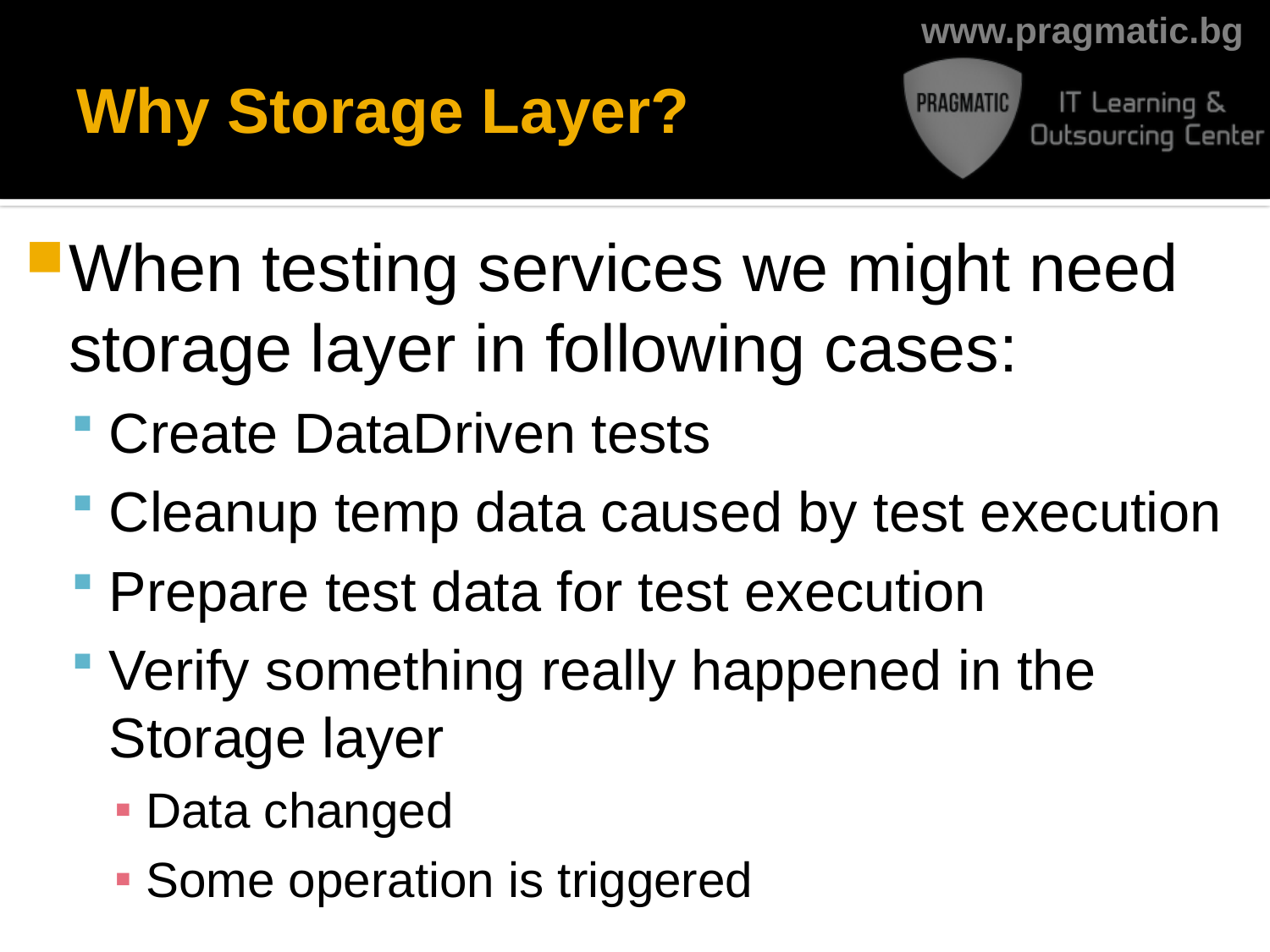

# Why Storage Layer?
When testing services we might need storage layer in following cases:
Create DataDriven tests
Cleanup temp data caused by test execution
Prepare test data for test execution
Verify something really happened in the Storage layer
Data changed
Some operation is triggered